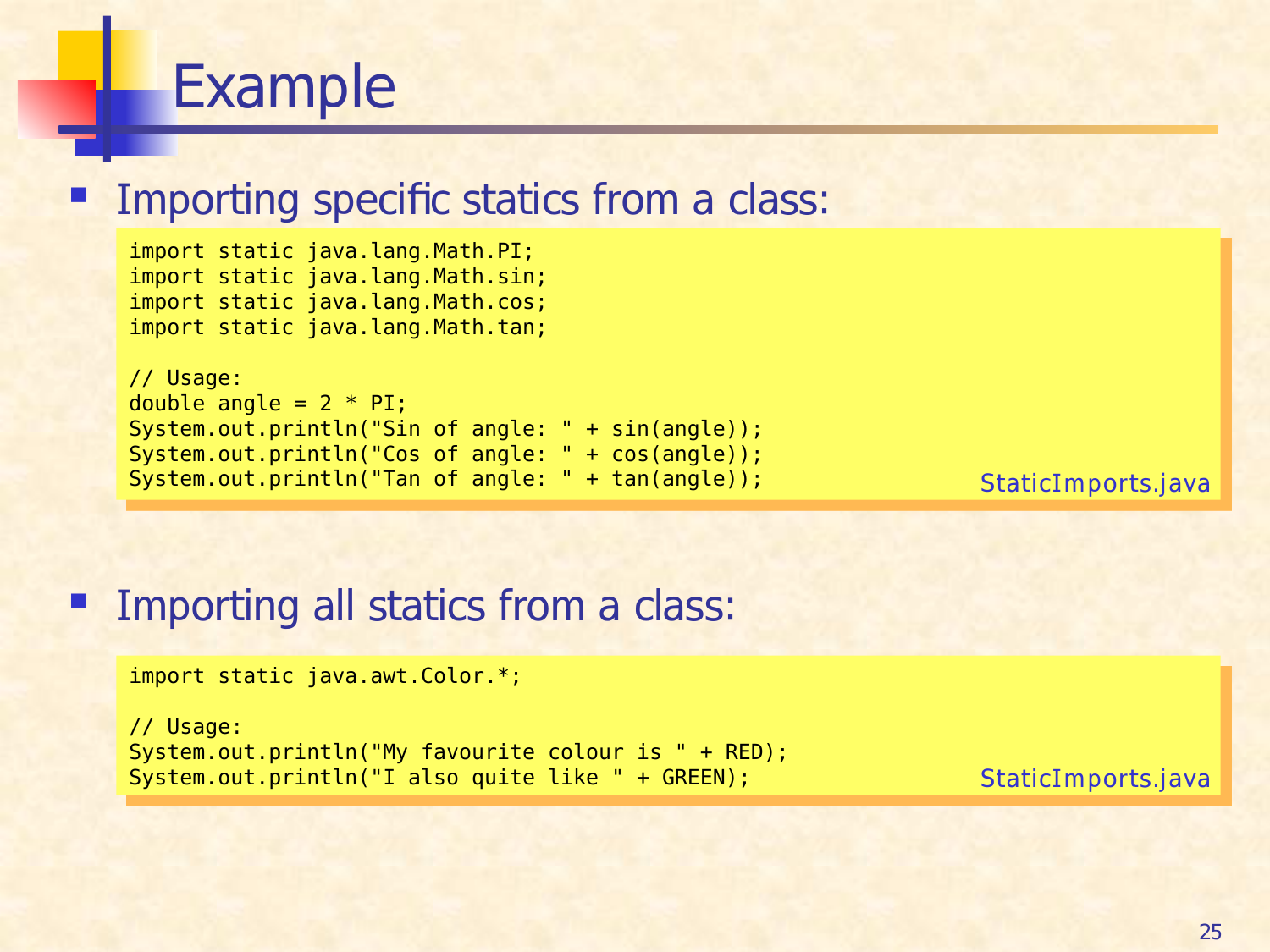

# Example
Importing specific statics from a class:

Importing all statics from a class:
import static java.lang.Math.PI;
import static java.lang.Math.sin;
import static java.lang.Math.cos;
import static java.lang.Math.tan;

// Usage:
double angle = 2 * PI;
System.out.println("Sin of angle: " + sin(angle));
System.out.println("Cos of angle: " + cos(angle));
System.out.println("Tan of angle: " + tan(angle));
StaticImports.java
import static java.awt.Color.*;

// Usage:
System.out.println("My favourite colour is " + RED);
System.out.println("I also quite like " + GREEN);
StaticImports.java
25